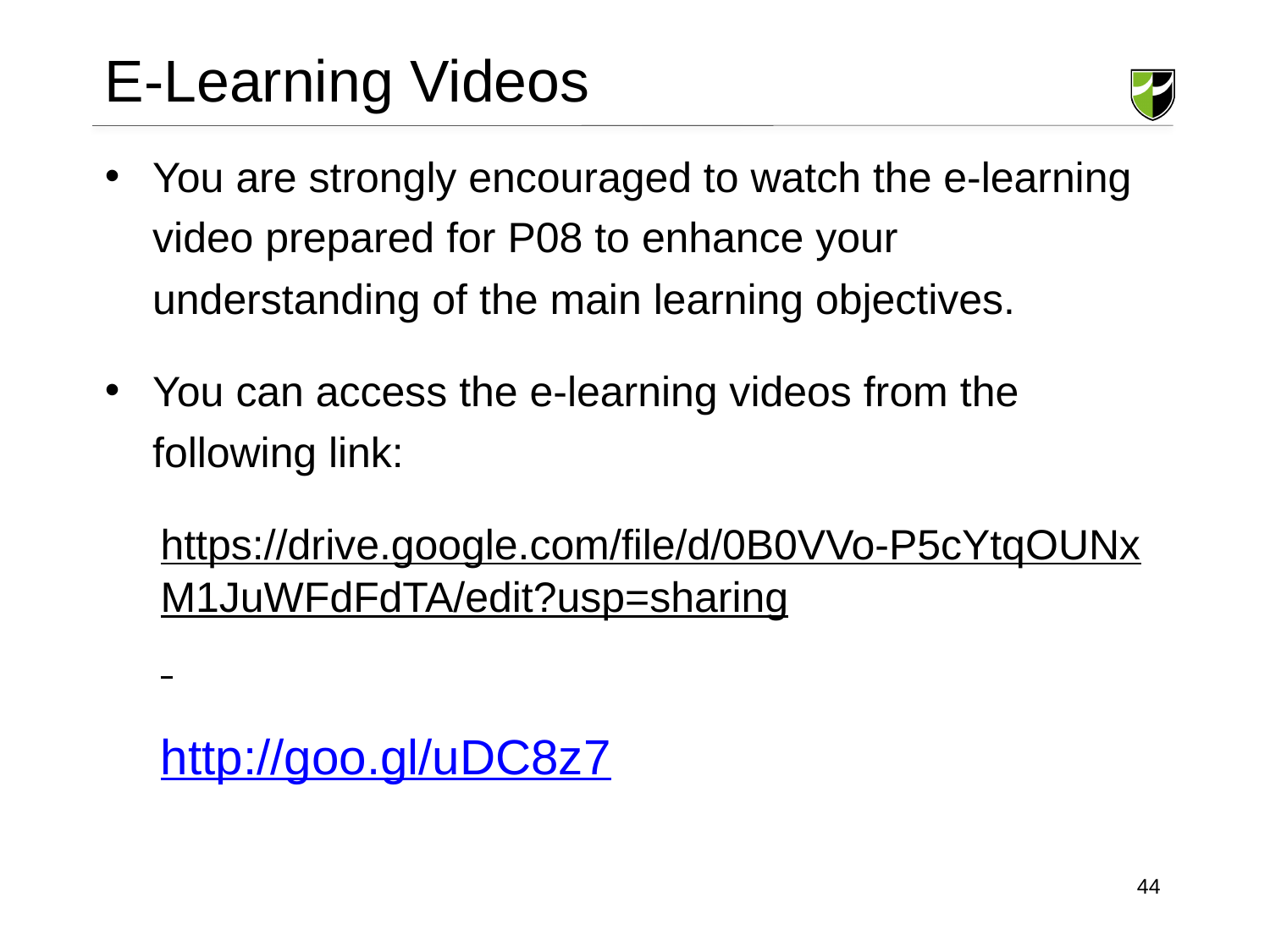

E-Learning Videos
You are strongly encouraged to watch the e-learning video prepared for P08 to enhance your understanding of the main learning objectives.
You can access the e-learning videos from the following link:
https://drive.google.com/file/d/0B0VVo-P5cYtqOUNxM1JuWFdFdTA/edit?usp=sharing
http://goo.gl/uDC8z7

44